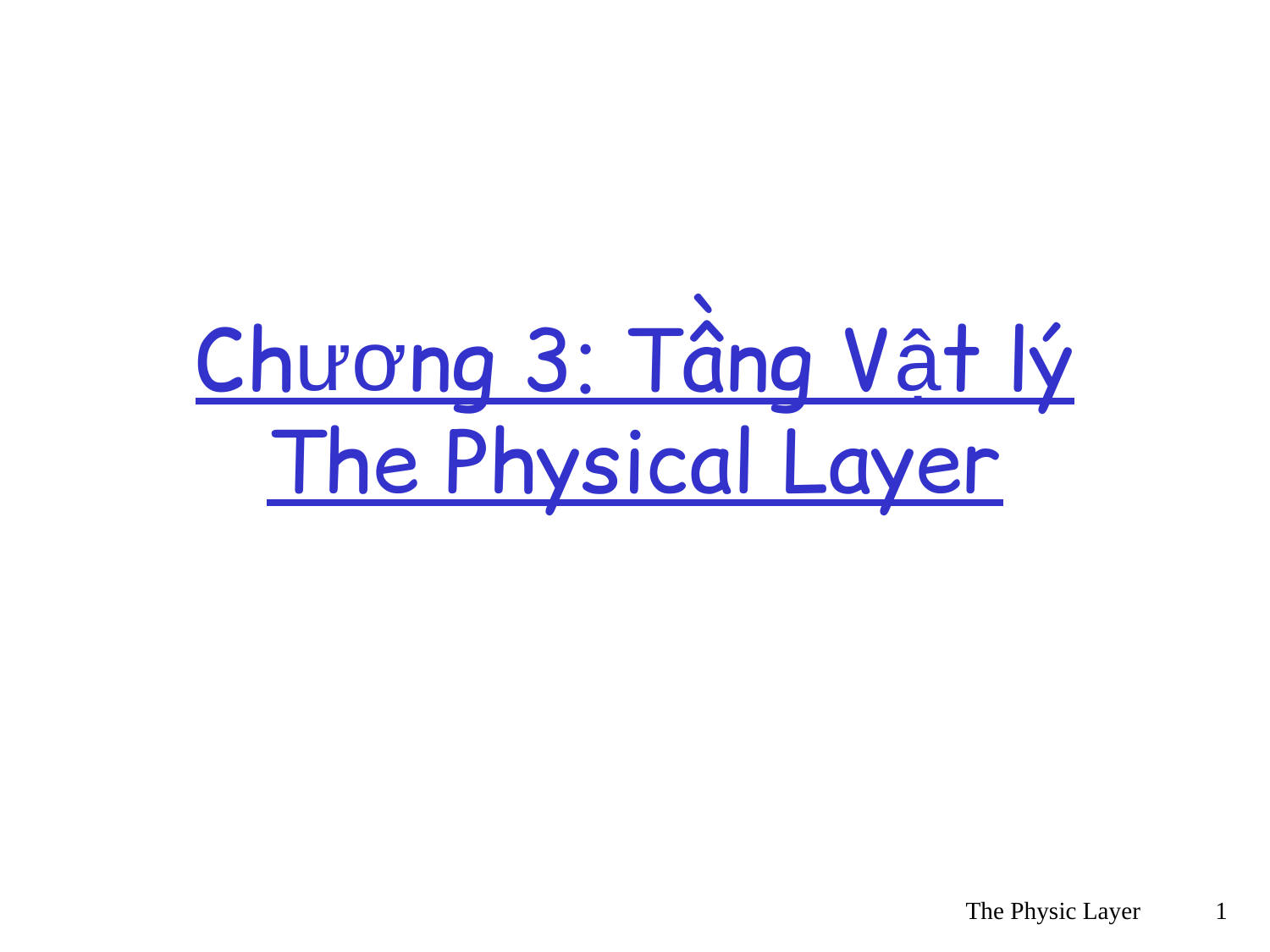

# Chương 3: Tầng Vật lý The Physical Layer
The Physic Layer
1